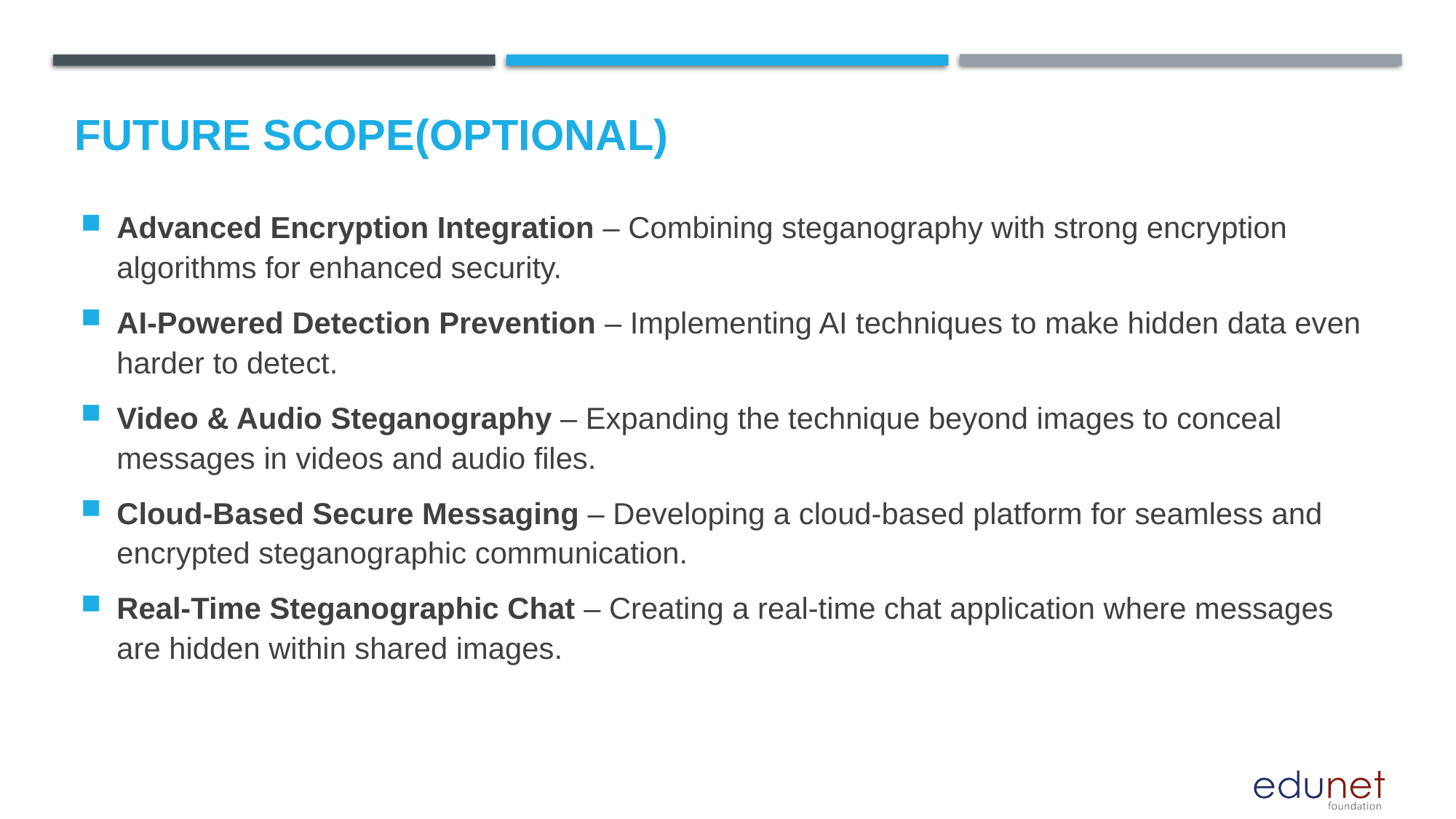

Future scope(optional)
Advanced Encryption Integration – Combining steganography with strong encryption algorithms for enhanced security.
AI-Powered Detection Prevention – Implementing AI techniques to make hidden data even harder to detect.
Video & Audio Steganography – Expanding the technique beyond images to conceal messages in videos and audio files.
Cloud-Based Secure Messaging – Developing a cloud-based platform for seamless and encrypted steganographic communication.
Real-Time Steganographic Chat – Creating a real-time chat application where messages are hidden within shared images.